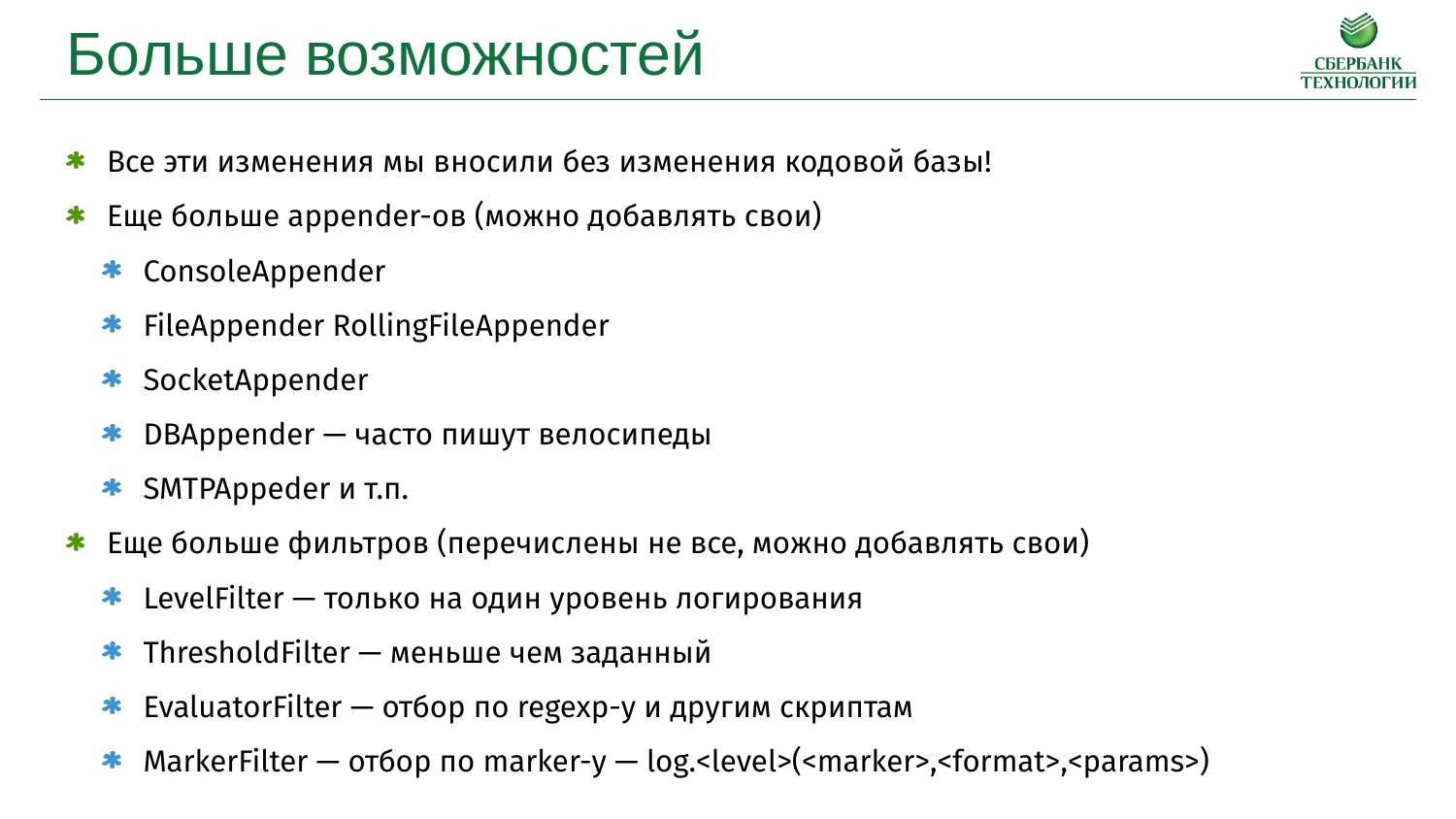

Больше возможностей
Все эти изменения мы вносили без изменения кодовой базы!
Еще больше appender-ов (можно добавлять свои)
ConsoleAppender
FileAppender RollingFileAppender
SocketAppender
DBAppender — часто пишут велосипеды
SMTPAppeder и т.п.
Еще больше фильтров (перечислены не все, можно добавлять свои)
LevelFilter — только на один уровень логирования
ThresholdFilter — меньше чем заданный
EvaluatorFilter — отбор по regexp-у и другим скриптам
MarkerFilter — отбор по marker-у — log.<level>(<marker>,<format>,<params>)